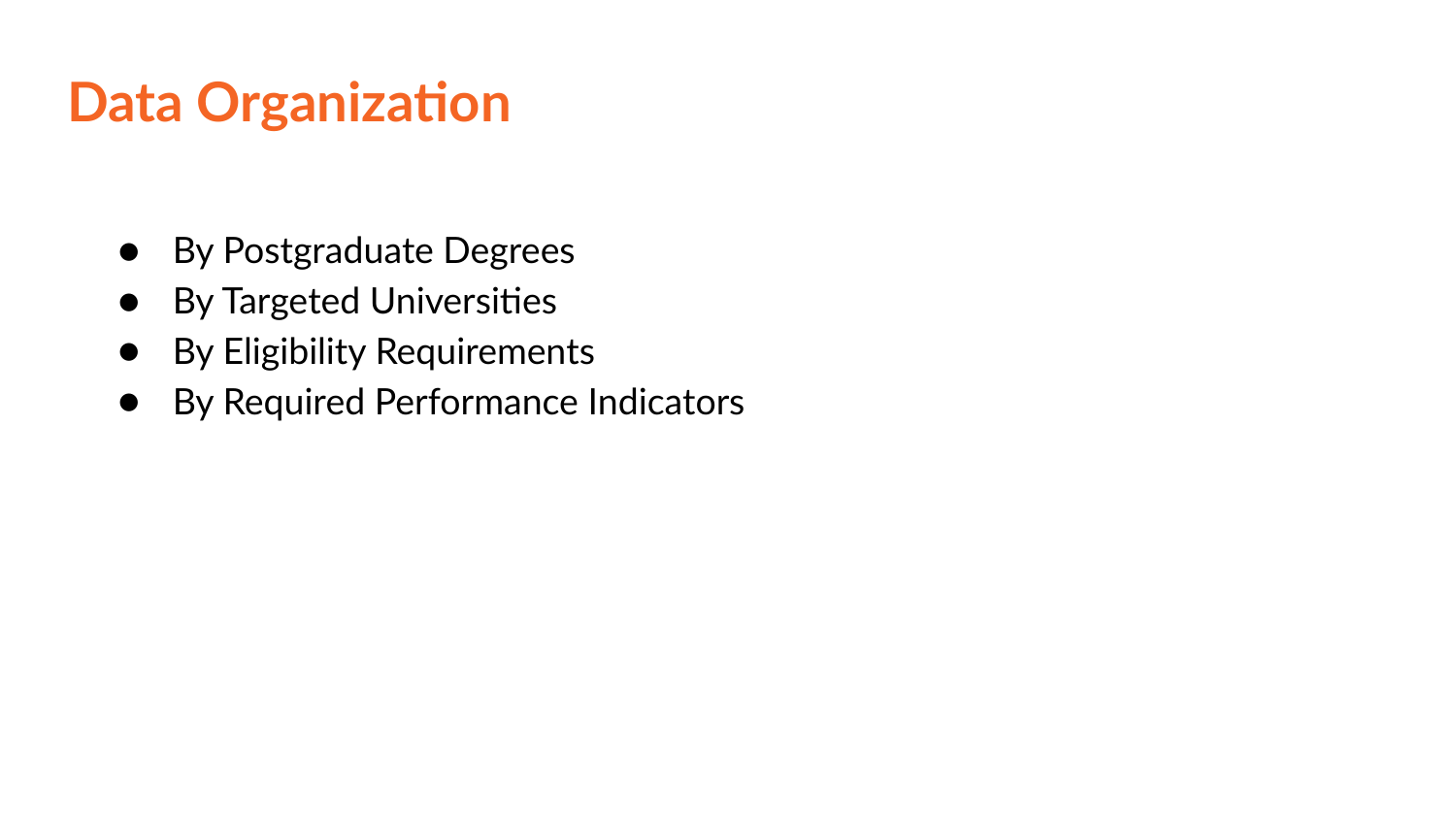

Data Organization

By Postgraduate Degrees
By Targeted Universities
By Eligibility Requirements
By Required Performance Indicators